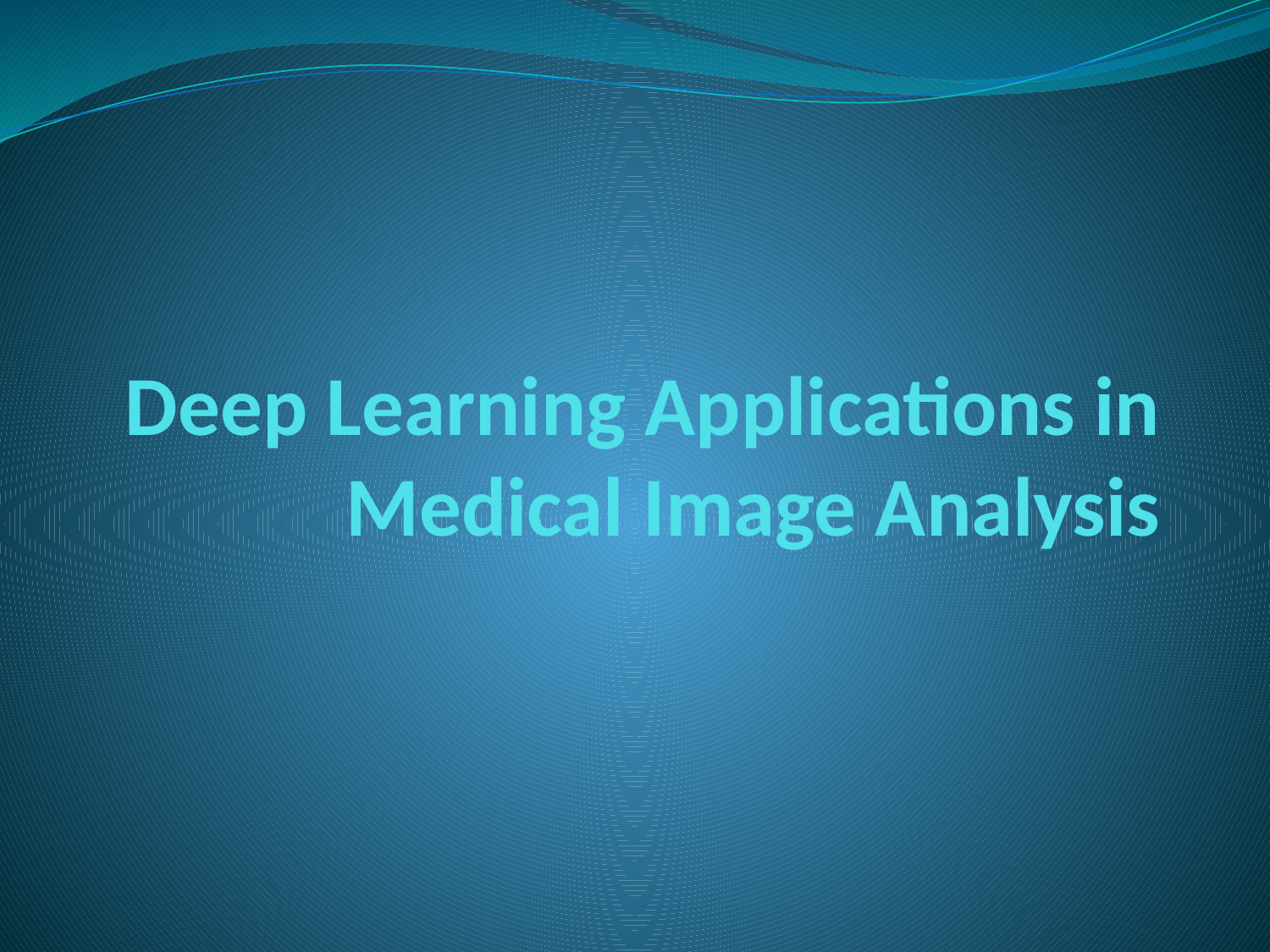

# Deep Learning Applications in Medical Image Analysis